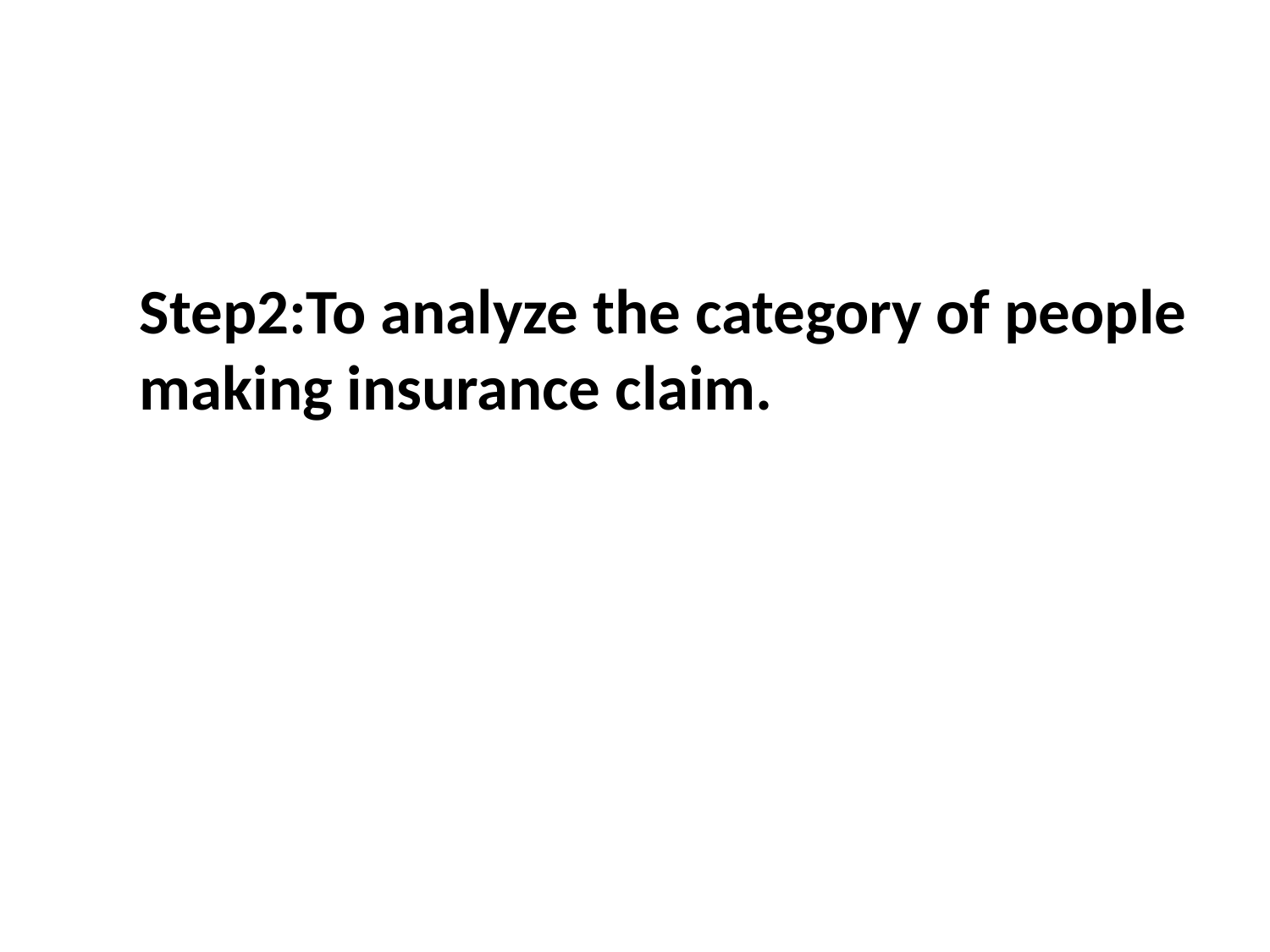

Step2:To analyze the category of people making insurance claim.